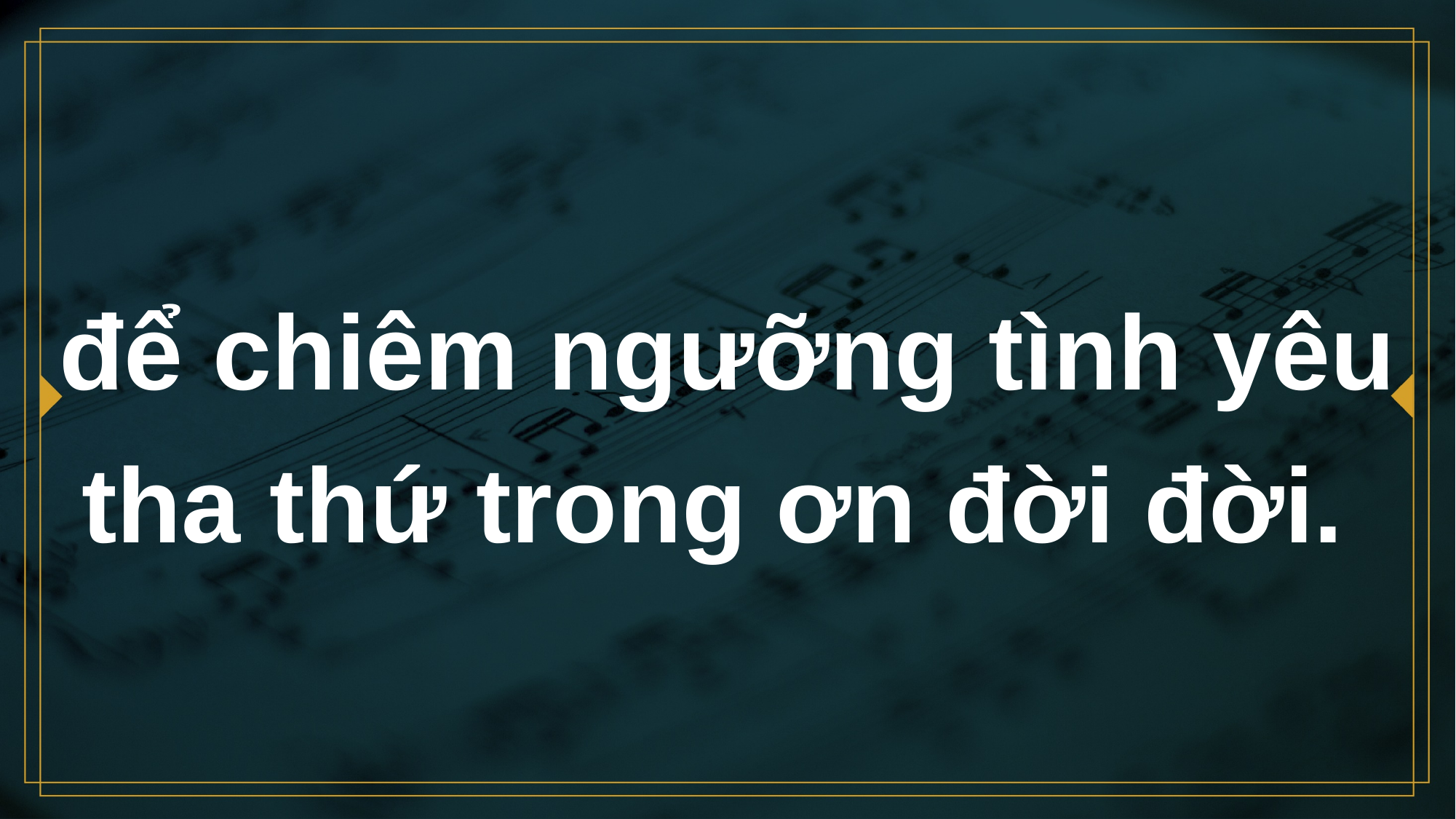

# để chiêm ngưỡng tình yêu tha thứ trong ơn đời đời.